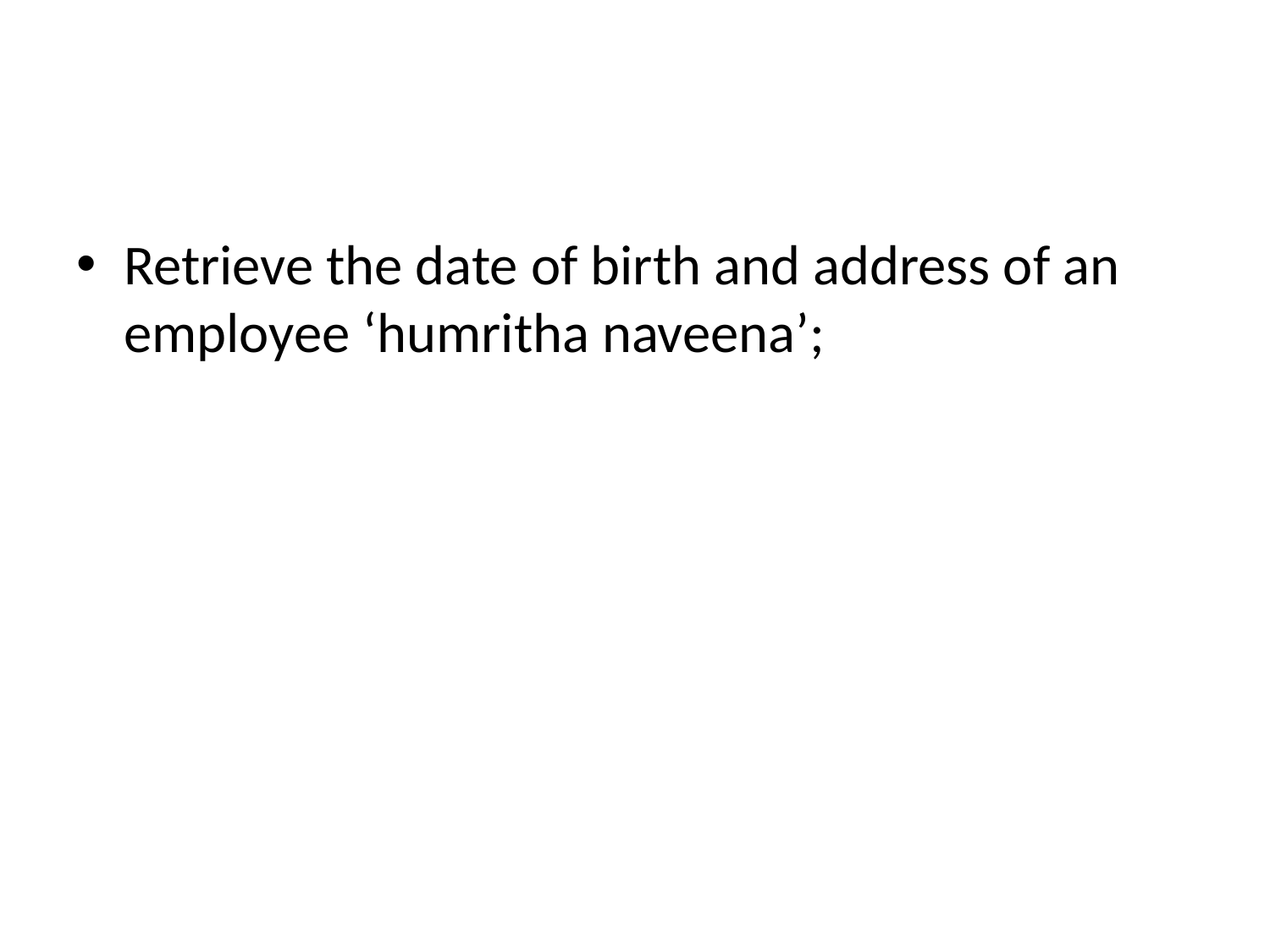

#
Retrieve the date of birth and address of an employee ‘humritha naveena’;